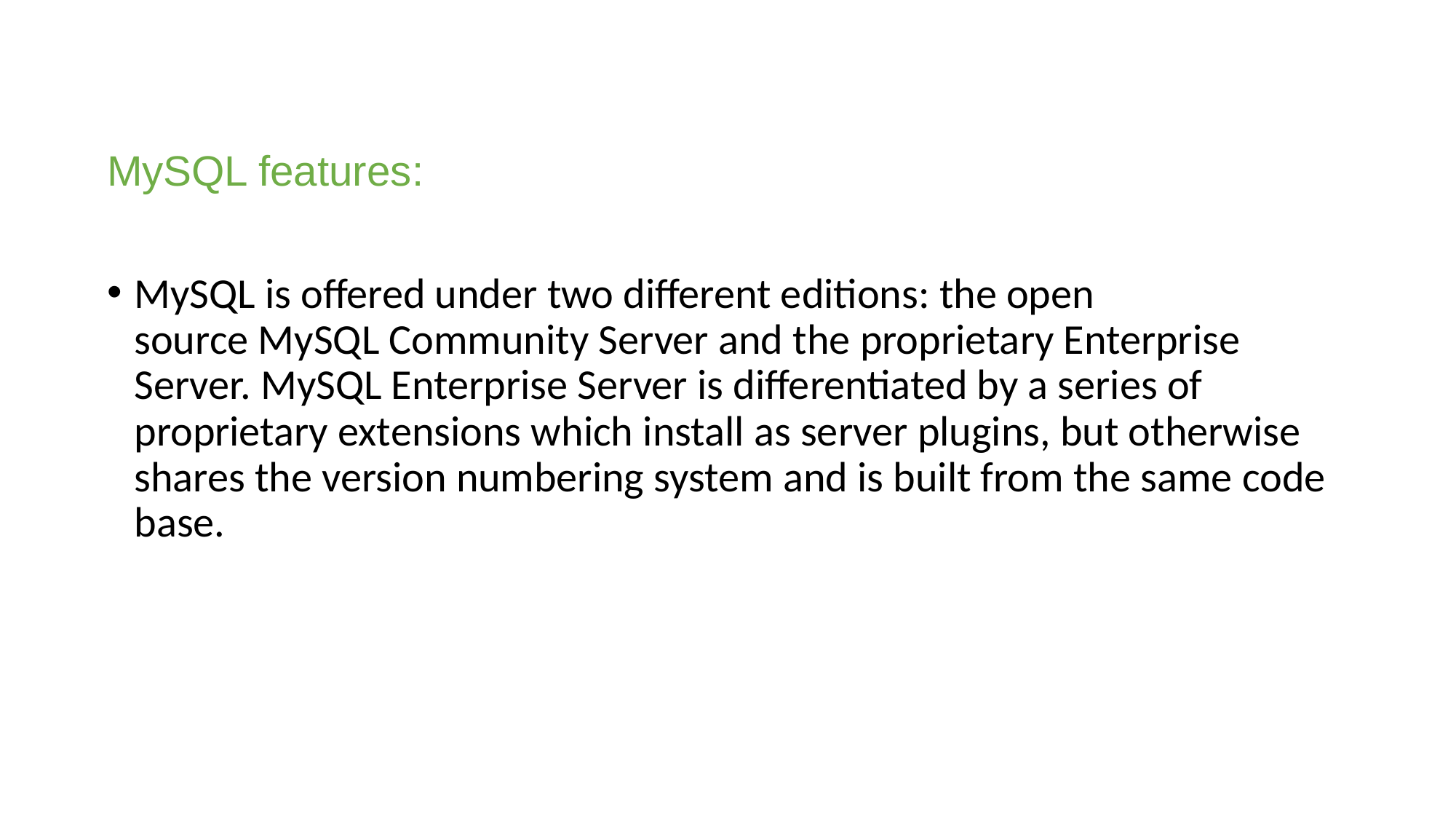

MySQL features:

MySQL is offered under two different editions: the open source MySQL Community Server and the proprietary Enterprise Server. MySQL Enterprise Server is differentiated by a series of proprietary extensions which install as server plugins, but otherwise shares the version numbering system and is built from the same code base.